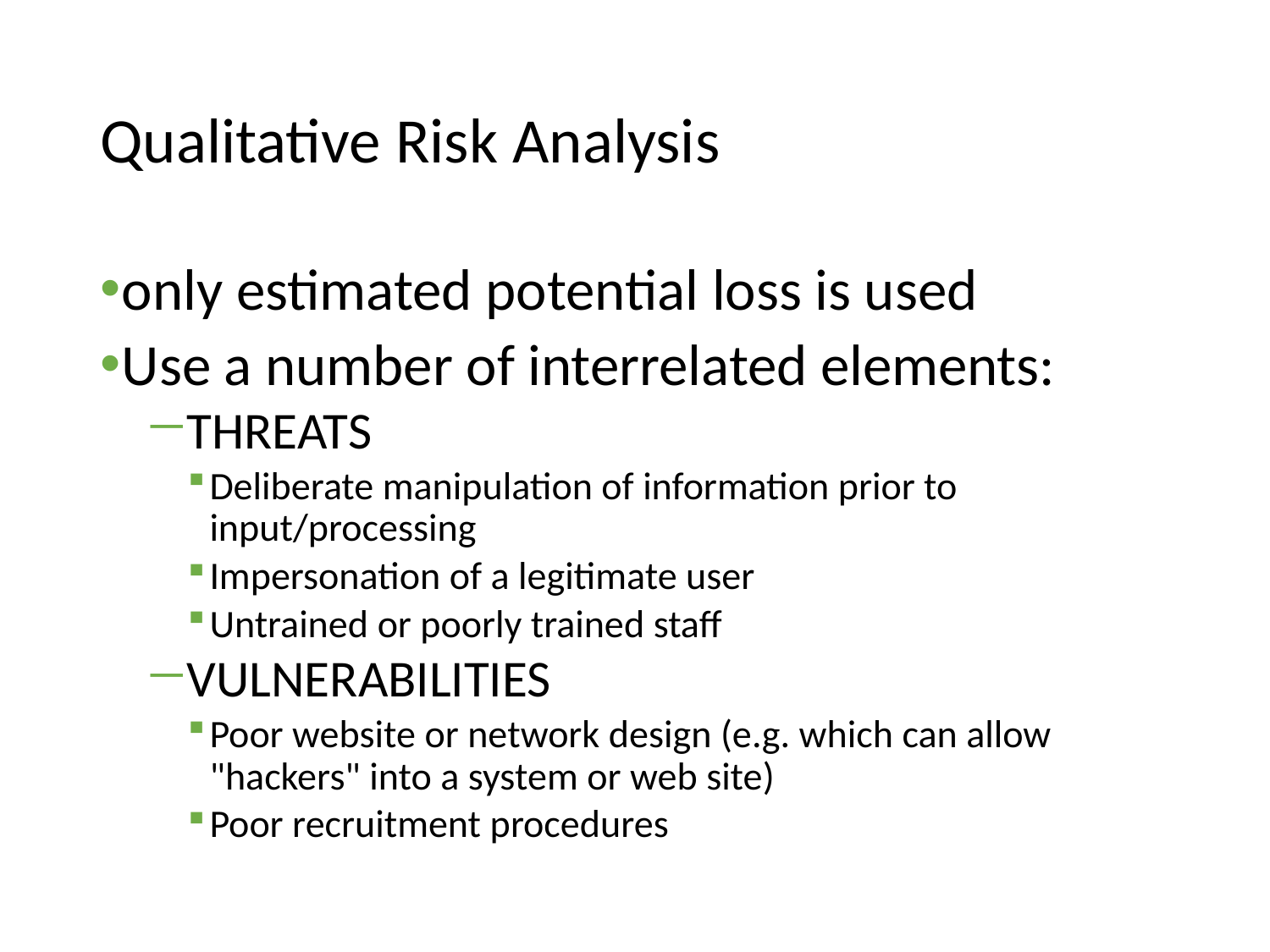

# Qualitative Risk Analysis
only estimated potential loss is used
Use a number of interrelated elements:
THREATS
Deliberate manipulation of information prior to input/processing
Impersonation of a legitimate user
Untrained or poorly trained staff
VULNERABILITIES
Poor website or network design (e.g. which can allow "hackers" into a system or web site)
Poor recruitment procedures